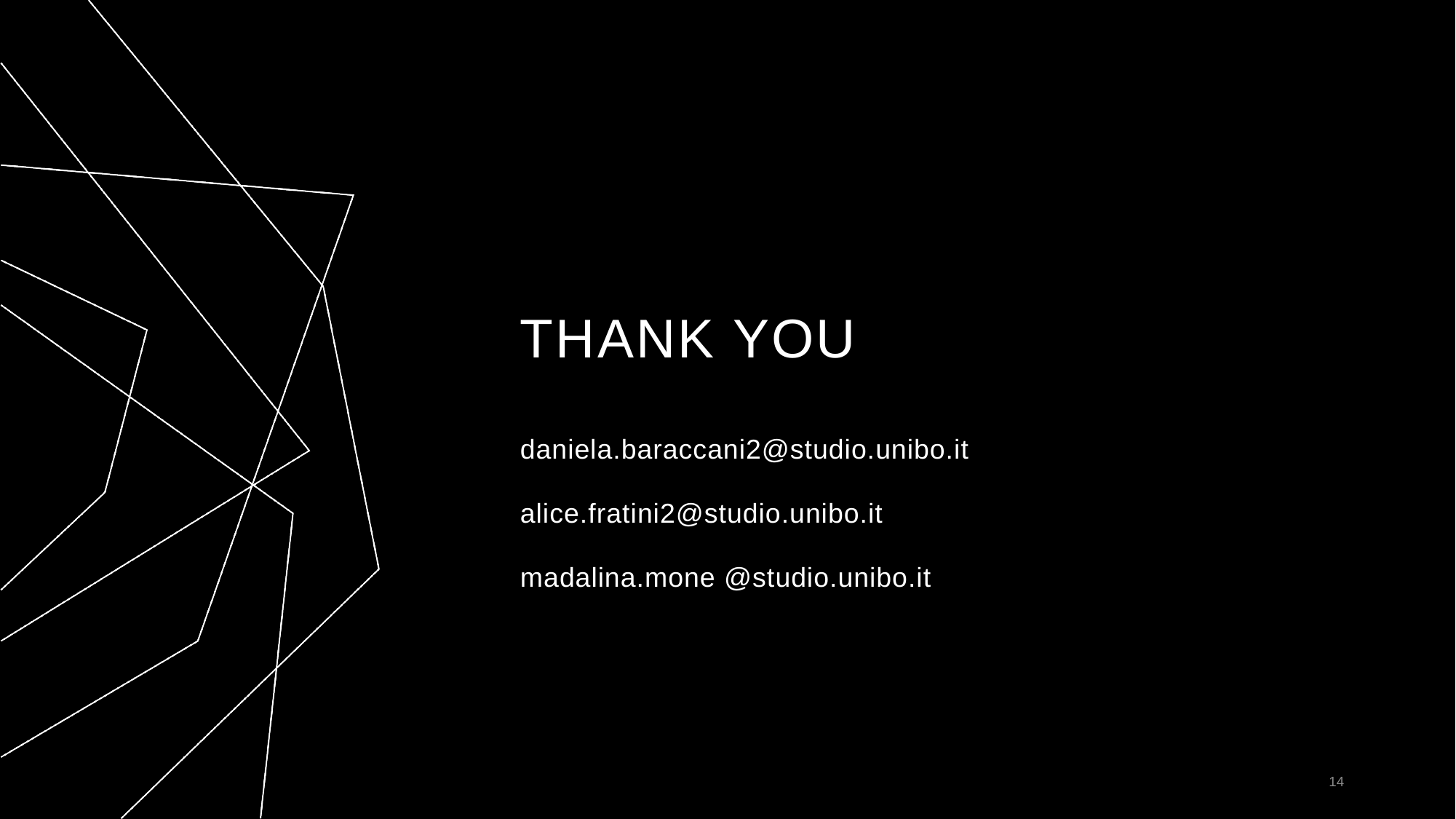

# THANK YOU
daniela.baraccani2@studio.unibo.it
alice.fratini2@studio.unibo.it
madalina.mone @studio.unibo.it
14